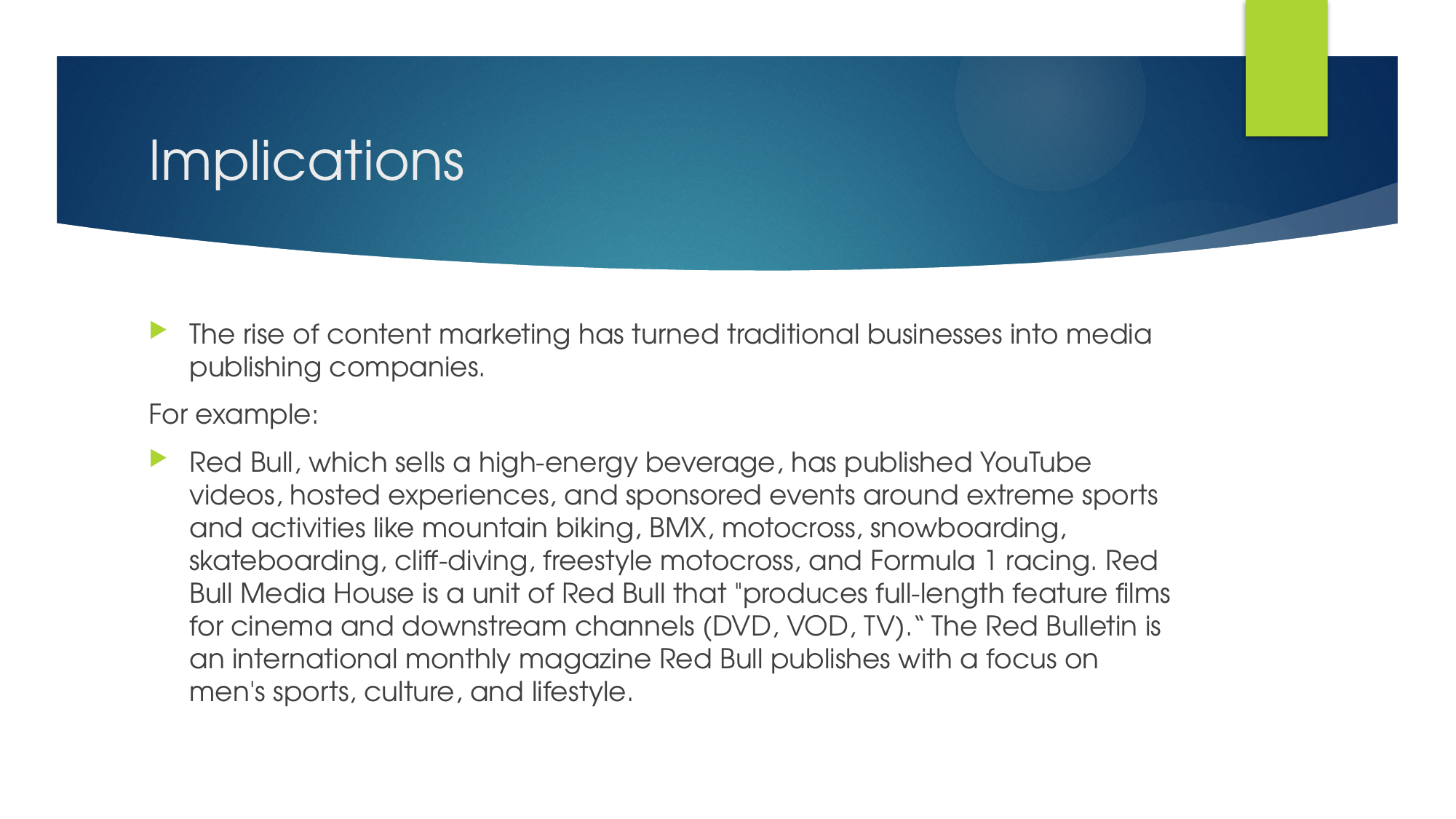

# Implications
The rise of content marketing has turned traditional businesses into media publishing companies.
For example:
Red Bull, which sells a high-energy beverage, has published YouTube videos, hosted experiences, and sponsored events around extreme sports and activities like mountain biking, BMX, motocross, snowboarding, skateboarding, cliff-diving, freestyle motocross, and Formula 1 racing. Red Bull Media House is a unit of Red Bull that "produces full-length feature films for cinema and downstream channels (DVD, VOD, TV).“ The Red Bulletin is an international monthly magazine Red Bull publishes with a focus on men's sports, culture, and lifestyle.